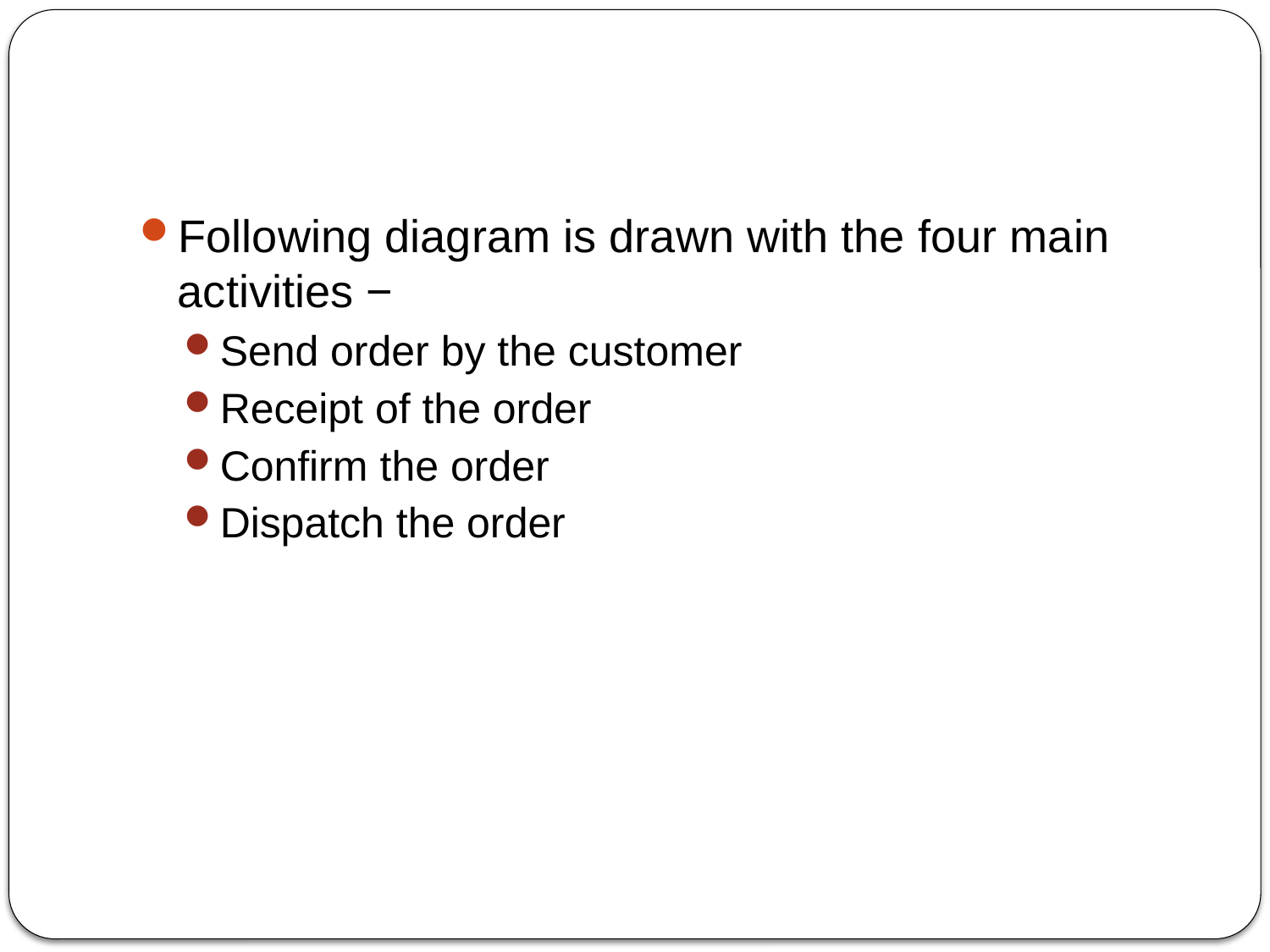

#
Following diagram is drawn with the four main activities −
Send order by the customer
Receipt of the order
Confirm the order
Dispatch the order